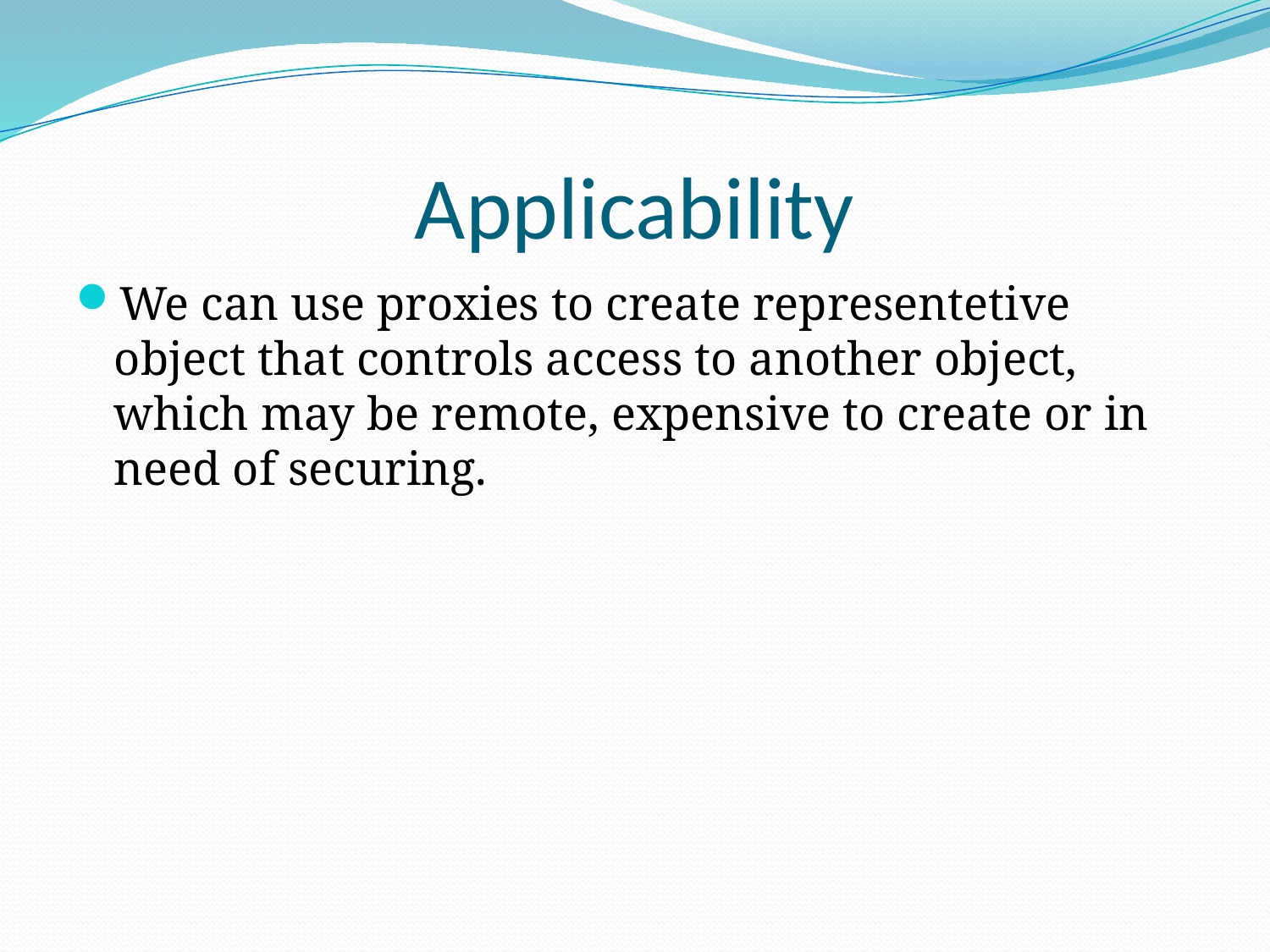

# Applicability
We can use proxies to create representetive object that controls access to another object, which may be remote, expensive to create or in need of securing.